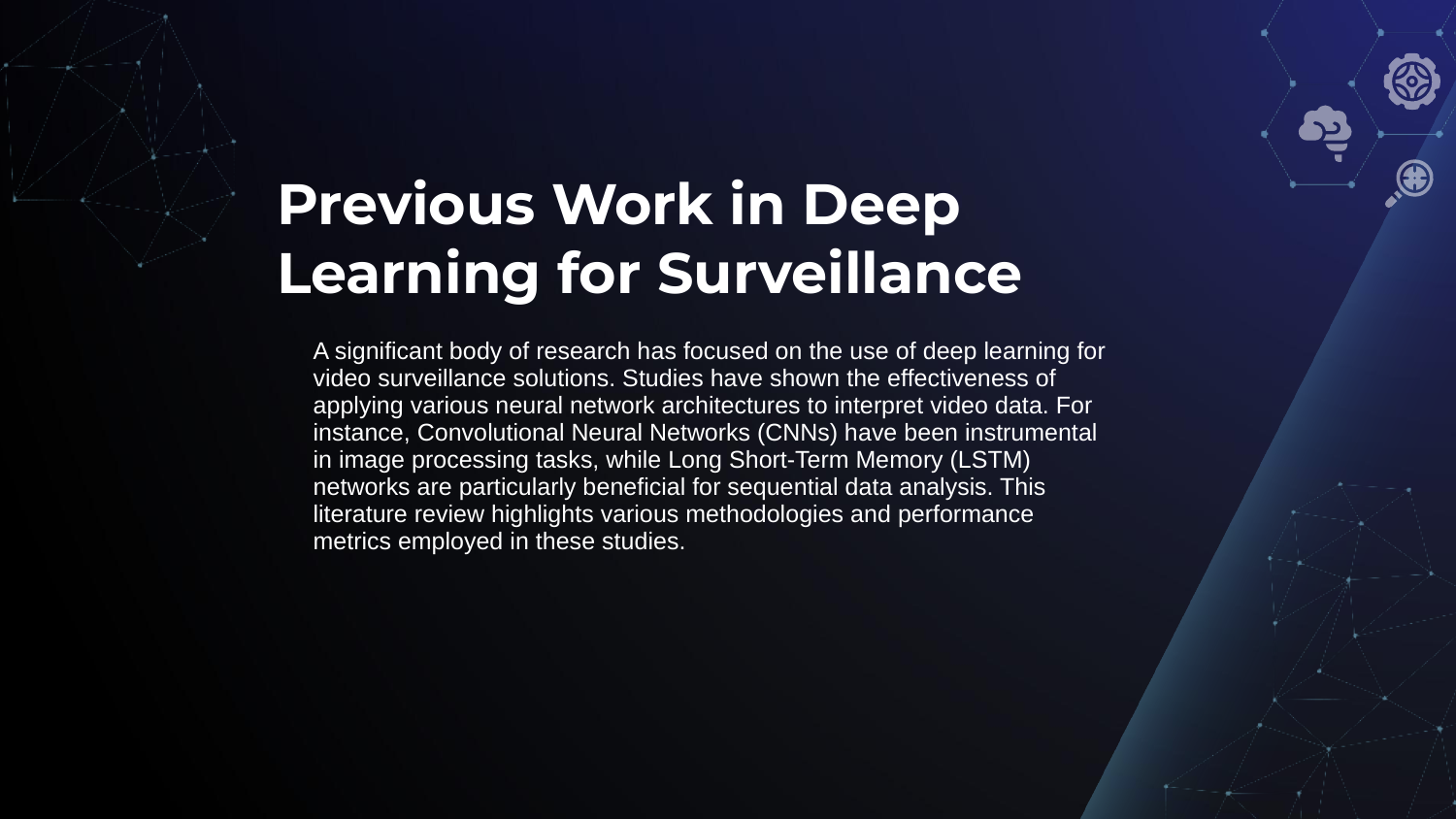

# Previous Work in Deep Learning for Surveillance
A significant body of research has focused on the use of deep learning for video surveillance solutions. Studies have shown the effectiveness of applying various neural network architectures to interpret video data. For instance, Convolutional Neural Networks (CNNs) have been instrumental in image processing tasks, while Long Short-Term Memory (LSTM) networks are particularly beneficial for sequential data analysis. This literature review highlights various methodologies and performance metrics employed in these studies.